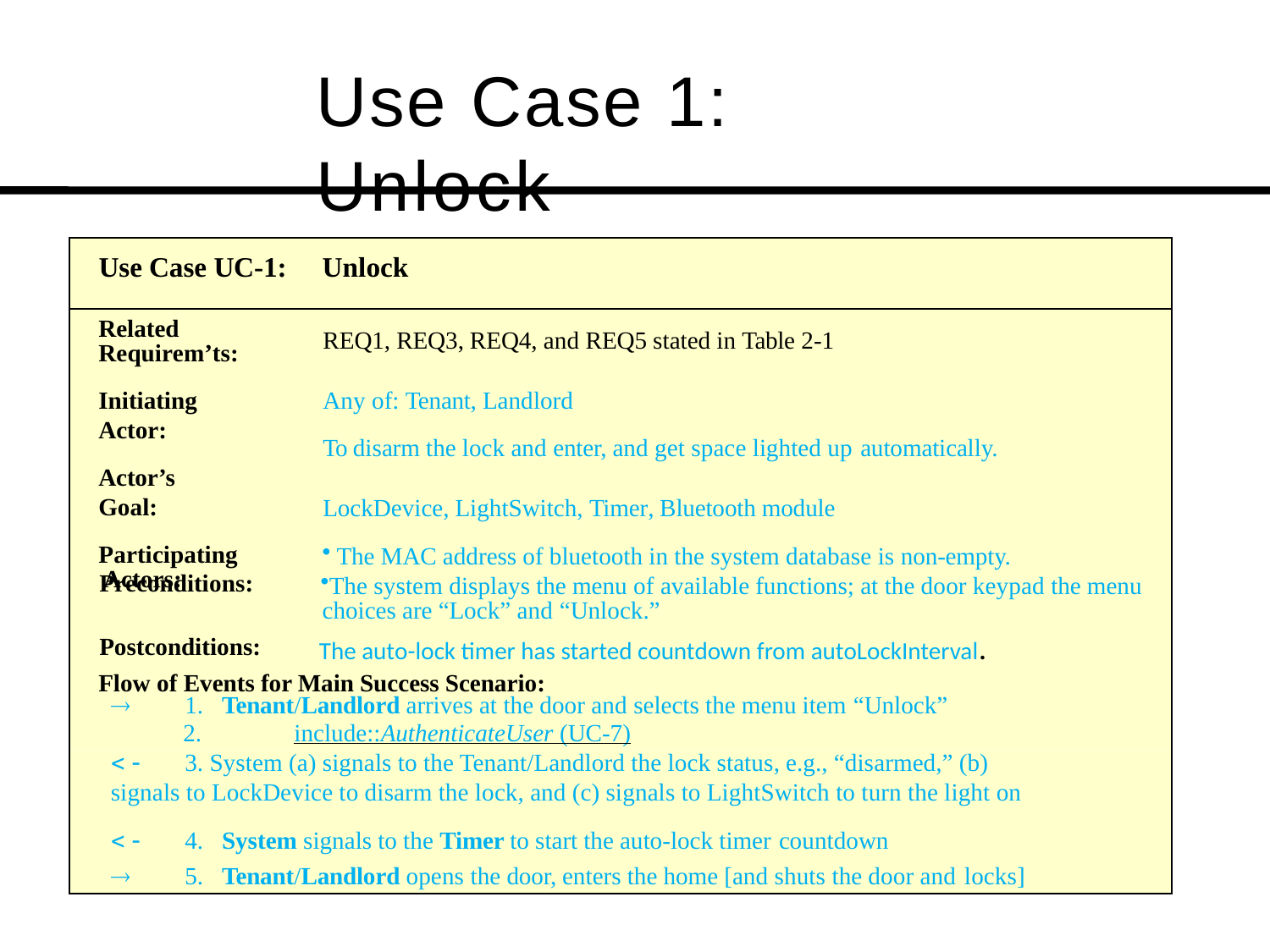

# Use Case 1: Unlock

Use Case UC-1:
Unlock
Related  Requirem’ts:
Initiating Actor:
Actor’s Goal:
Participating  Actors:
REQ1, REQ3, REQ4, and REQ5 stated in Table 2-1
Any of: Tenant, Landlord
To disarm the lock and enter, and get space lighted up automatically.
LockDevice, LightSwitch, Timer, Bluetooth module
The MAC address of bluetooth in the system database is non-empty.
The system displays the menu of available functions; at the door keypad the menu  choices are “Lock” and “Unlock.”
Preconditions:
The auto-lock timer has started countdown from autoLockInterval.
Postconditions:

Flow of Events for Main Success Scenario:
→	1.	Tenant/Landlord arrives at the door and selects the menu item “Unlock”
2.	include::AuthenticateUser (UC-7)
<−	3. System (a) signals to the Tenant/Landlord the lock status, e.g., “disarmed,” (b) signals to LockDevice to disarm the lock, and (c) signals to LightSwitch to turn the light on
<−	4.	System signals to the Timer to start the auto-lock timer countdown
→	5.	Tenant/Landlord opens the door, enters the home [and shuts the door and locks]